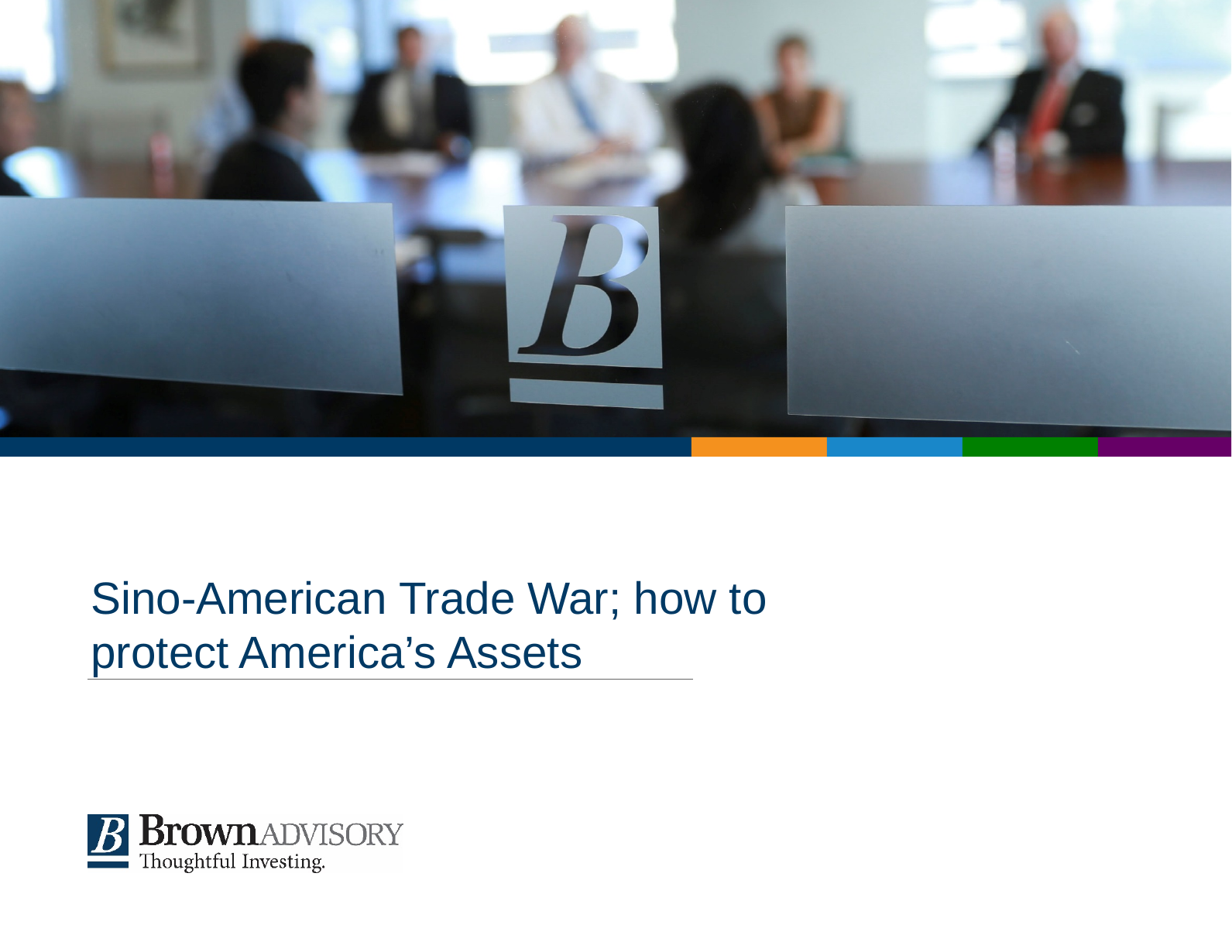

Sino-American Trade War; how to protect America’s Assets